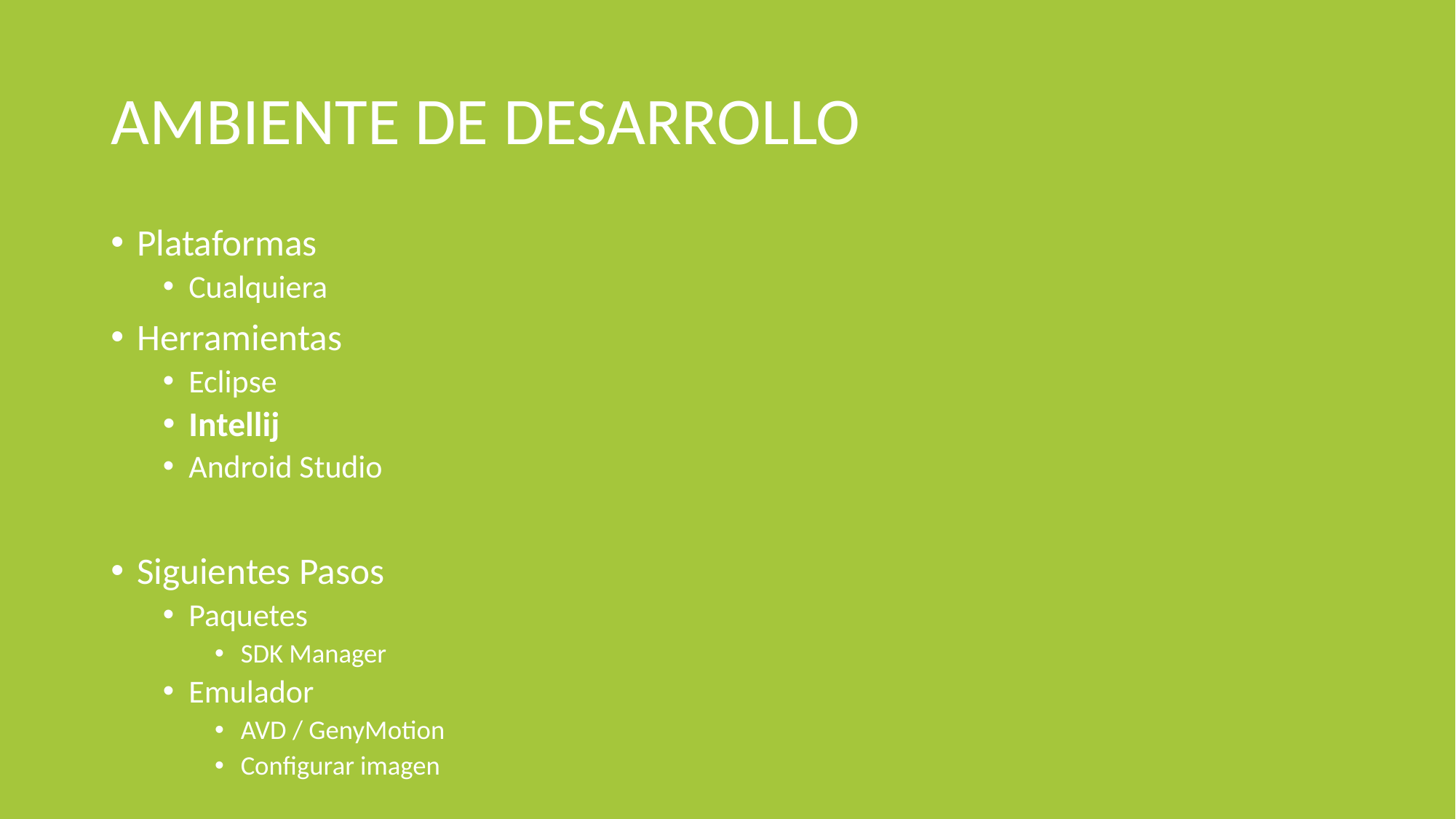

# AMBIENTE DE DESARROLLO
Plataformas
Cualquiera
Herramientas
Eclipse
Intellij
Android Studio

Siguientes Pasos
Paquetes
SDK Manager
Emulador
AVD / GenyMotion
Configurar imagen